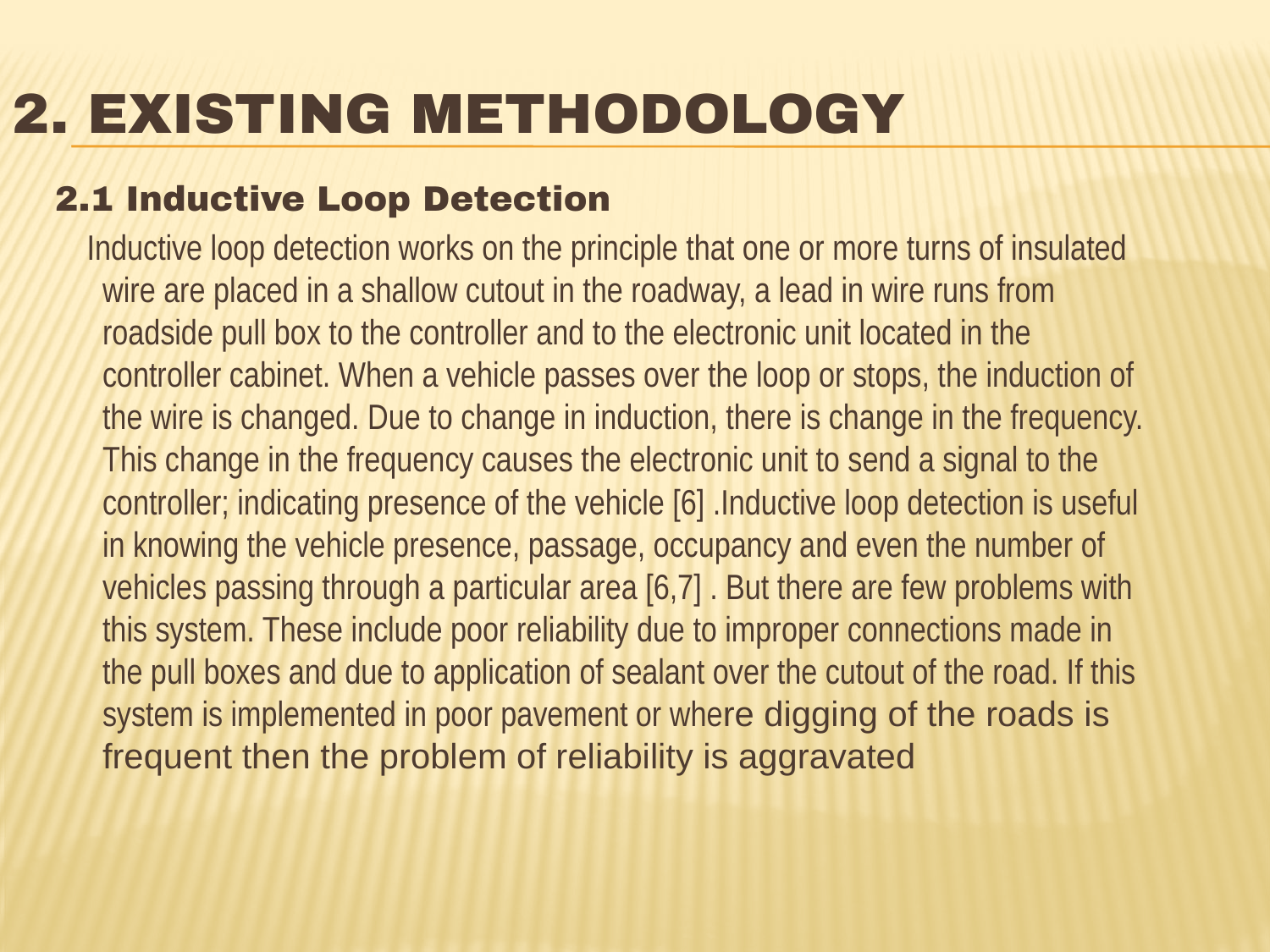

# 2. EXISTING METHODOLOGY
2.1 Inductive Loop Detection
    Inductive loop detection works on the principle that one or more turns of insulated wire are placed in a shallow cutout in the roadway, a lead in wire runs from roadside pull box to the controller and to the electronic unit located in the controller cabinet. When a vehicle passes over the loop or stops, the induction of the wire is changed. Due to change in induction, there is change in the frequency. This change in the frequency causes the electronic unit to send a signal to the controller; indicating presence of the vehicle [6] .Inductive loop detection is useful in knowing the vehicle presence, passage, occupancy and even the number of vehicles passing through a particular area [6,7] . But there are few problems with this system. These include poor reliability due to improper connections made in the pull boxes and due to application of sealant over the cutout of the road. If this system is implemented in poor pavement or where digging of the roads is frequent then the problem of reliability is aggravated